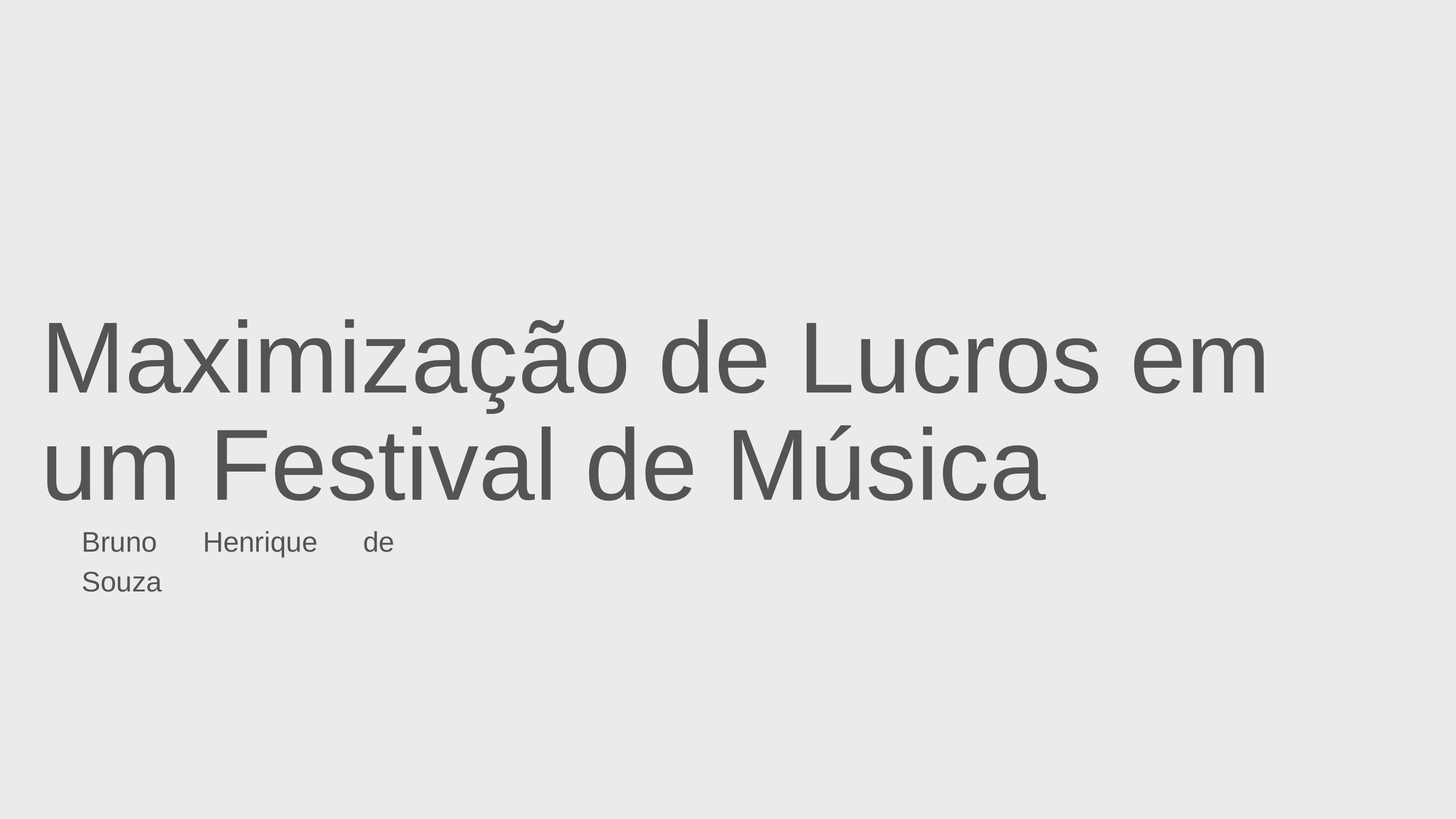

Maximização de Lucros em um Festival de Música
Bruno Henrique de Souza